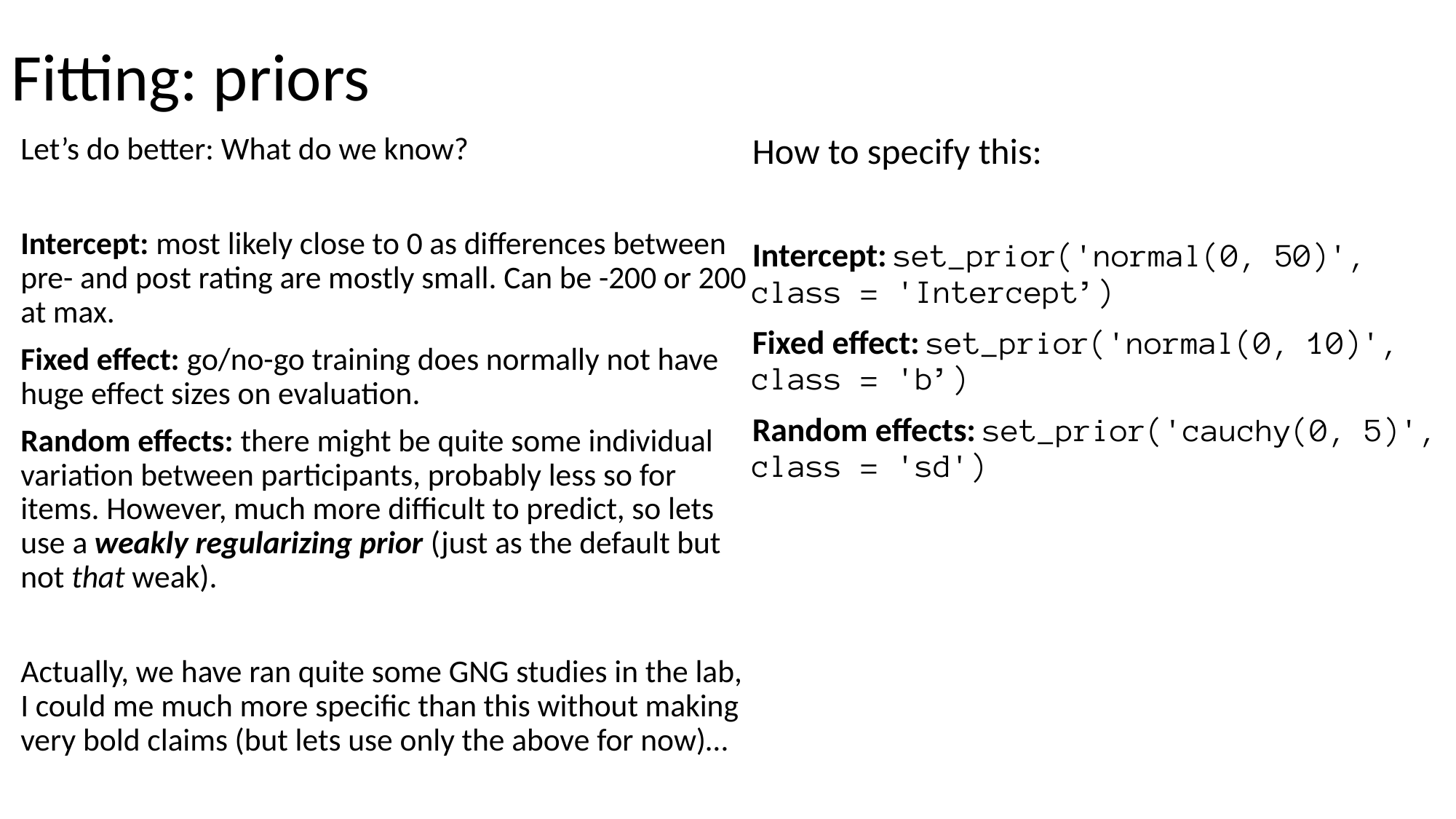

# Fitting: priors
Let’s do better: What do we know?

Intercept: most likely close to 0 as differences between pre- and post rating are mostly small. Can be -200 or 200 at max.
Fixed effect: go/no-go training does normally not have huge effect sizes on evaluation.
Random effects: there might be quite some individual variation between participants, probably less so for items. However, much more difficult to predict, so lets use a weakly regularizing prior (just as the default but not that weak).

Actually, we have ran quite some GNG studies in the lab, I could me much more specific than this without making very bold claims (but lets use only the above for now)…

How to specify this:

Intercept: set_prior('normal(0, 50)', class = 'Intercept’)
Fixed effect: set_prior('normal(0, 10)', class = 'b’)
Random effects: set_prior('cauchy(0, 5)', class = 'sd')